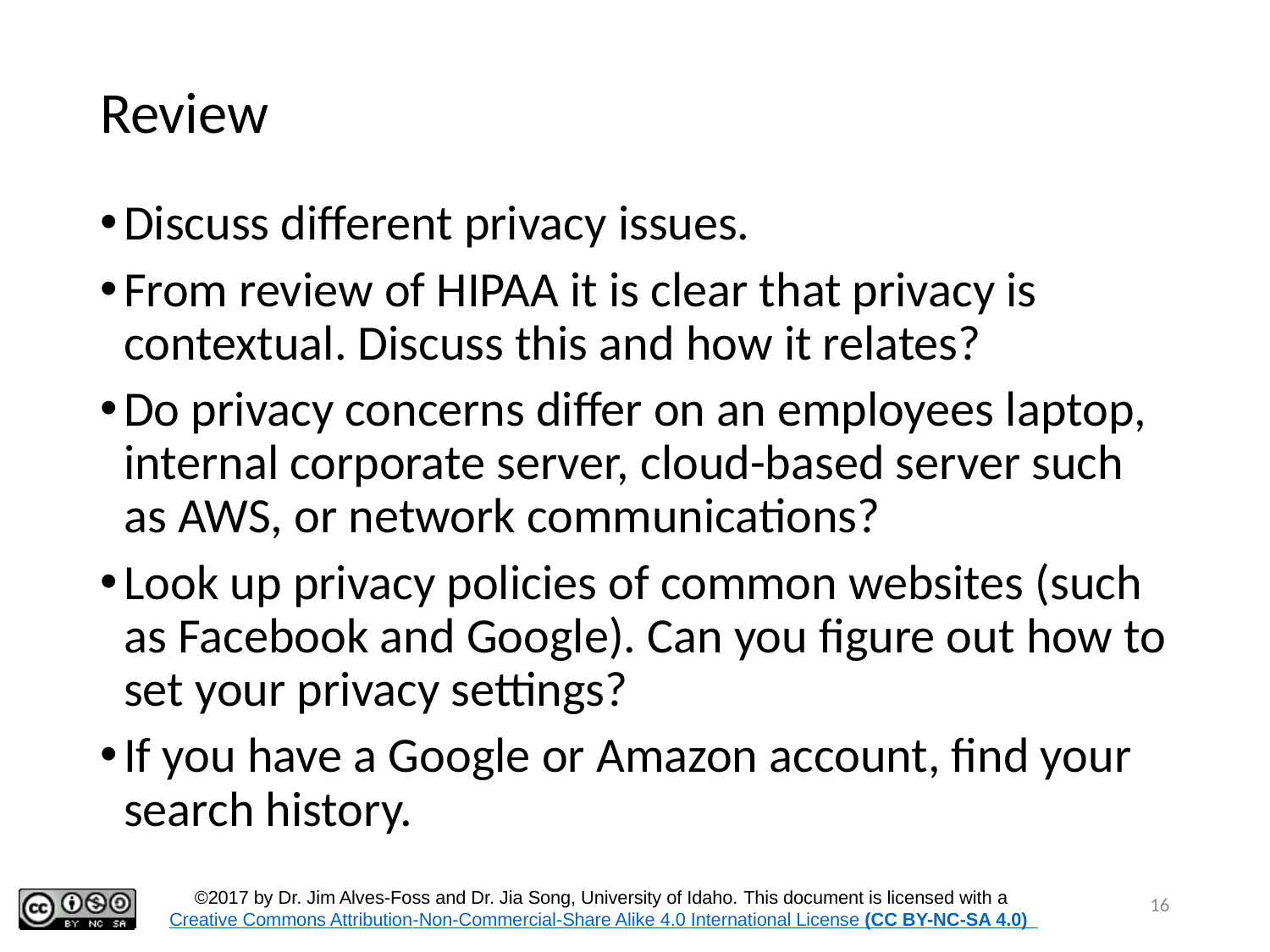

# Review
Discuss different privacy issues.
From review of HIPAA it is clear that privacy is contextual. Discuss this and how it relates?
Do privacy concerns differ on an employees laptop, internal corporate server, cloud-based server such as AWS, or network communications?
Look up privacy policies of common websites (such as Facebook and Google). Can you figure out how to set your privacy settings?
If you have a Google or Amazon account, find your  search history.
16